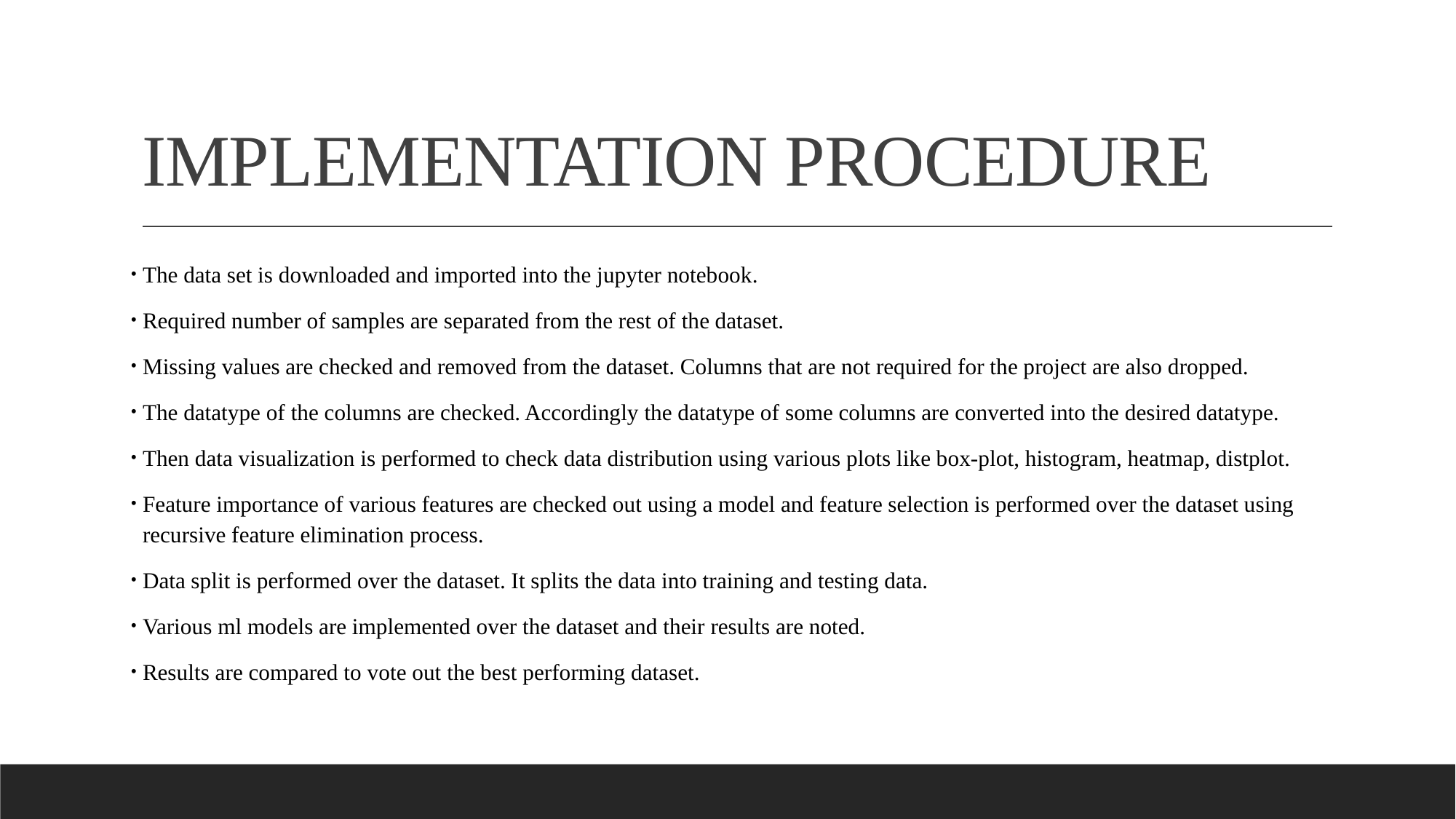

# IMPLEMENTATION PROCEDURE
The data set is downloaded and imported into the jupyter notebook.
Required number of samples are separated from the rest of the dataset.
Missing values are checked and removed from the dataset. Columns that are not required for the project are also dropped.
The datatype of the columns are checked. Accordingly the datatype of some columns are converted into the desired datatype.
Then data visualization is performed to check data distribution using various plots like box-plot, histogram, heatmap, distplot.
Feature importance of various features are checked out using a model and feature selection is performed over the dataset using recursive feature elimination process.
Data split is performed over the dataset. It splits the data into training and testing data.
Various ml models are implemented over the dataset and their results are noted.
Results are compared to vote out the best performing dataset.